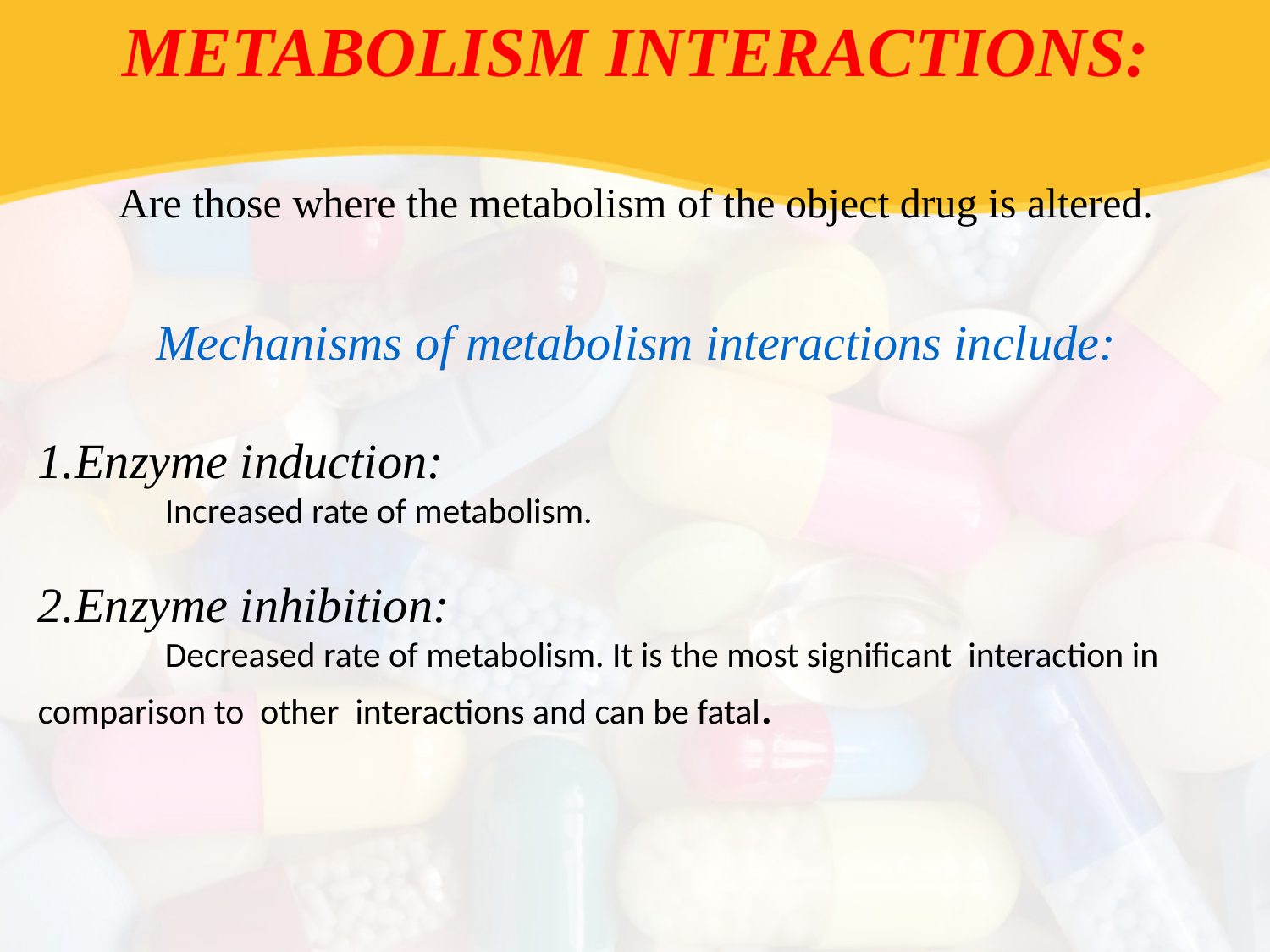

METABOLISM INTERACTIONS:

Are those where the metabolism of the object drug is altered.

Mechanisms of metabolism interactions include:

1.Enzyme induction:
	Increased rate of metabolism.

2.Enzyme inhibition:
	Decreased rate of metabolism. It is the most significant  interaction in comparison to  other  interactions and can be fatal.